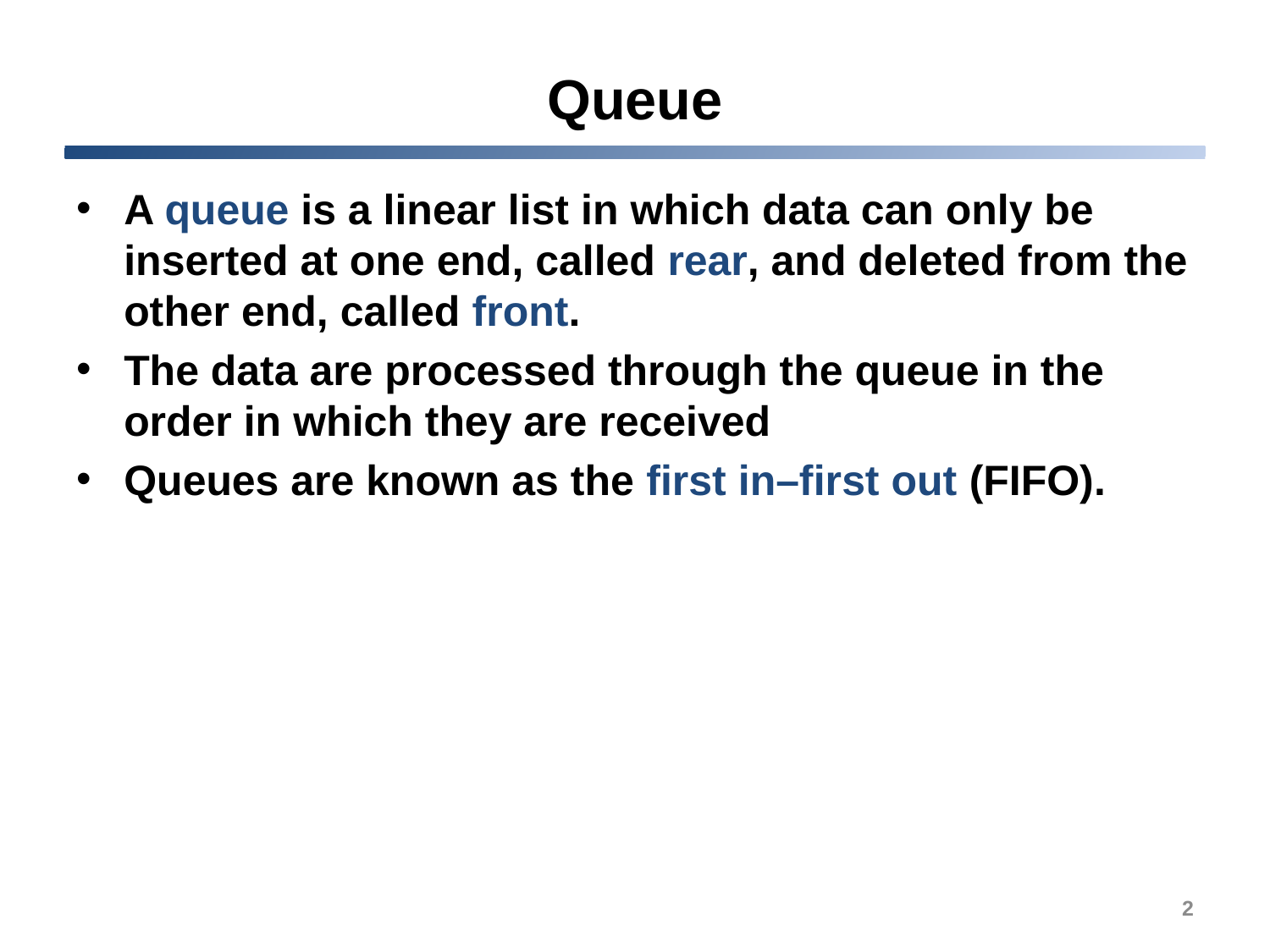

# Queue
A queue is a linear list in which data can only be inserted at one end, called rear, and deleted from the other end, called front.
The data are processed through the queue in the order in which they are received
Queues are known as the first in–first out (FIFO).

2